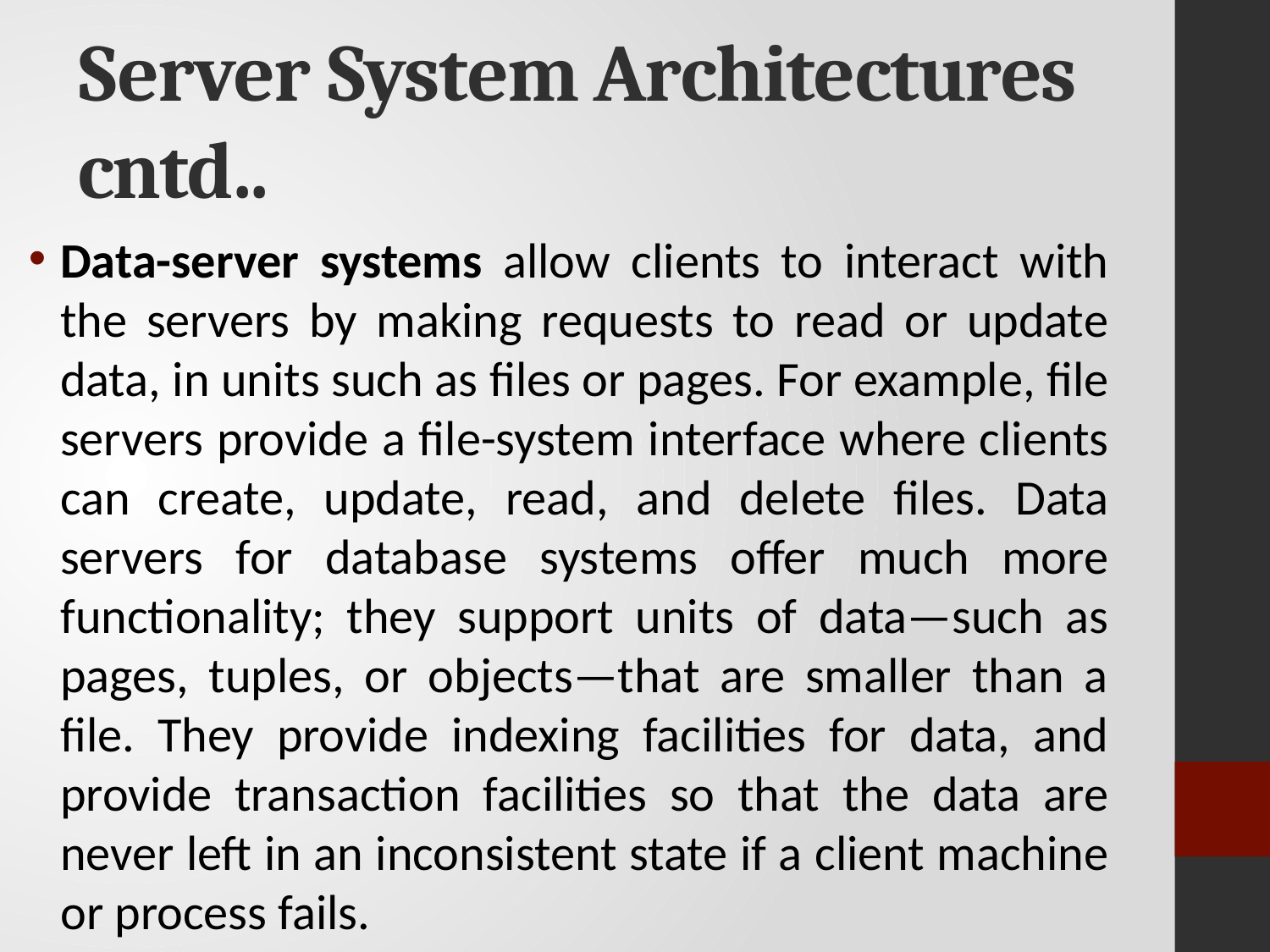

# Server System Architectures cntd..
Data-server systems allow clients to interact with the servers by making requests to read or update data, in units such as files or pages. For example, file servers provide a file-system interface where clients can create, update, read, and delete files. Data servers for database systems offer much more functionality; they support units of data—such as pages, tuples, or objects—that are smaller than a file. They provide indexing facilities for data, and provide transaction facilities so that the data are never left in an inconsistent state if a client machine or process fails.